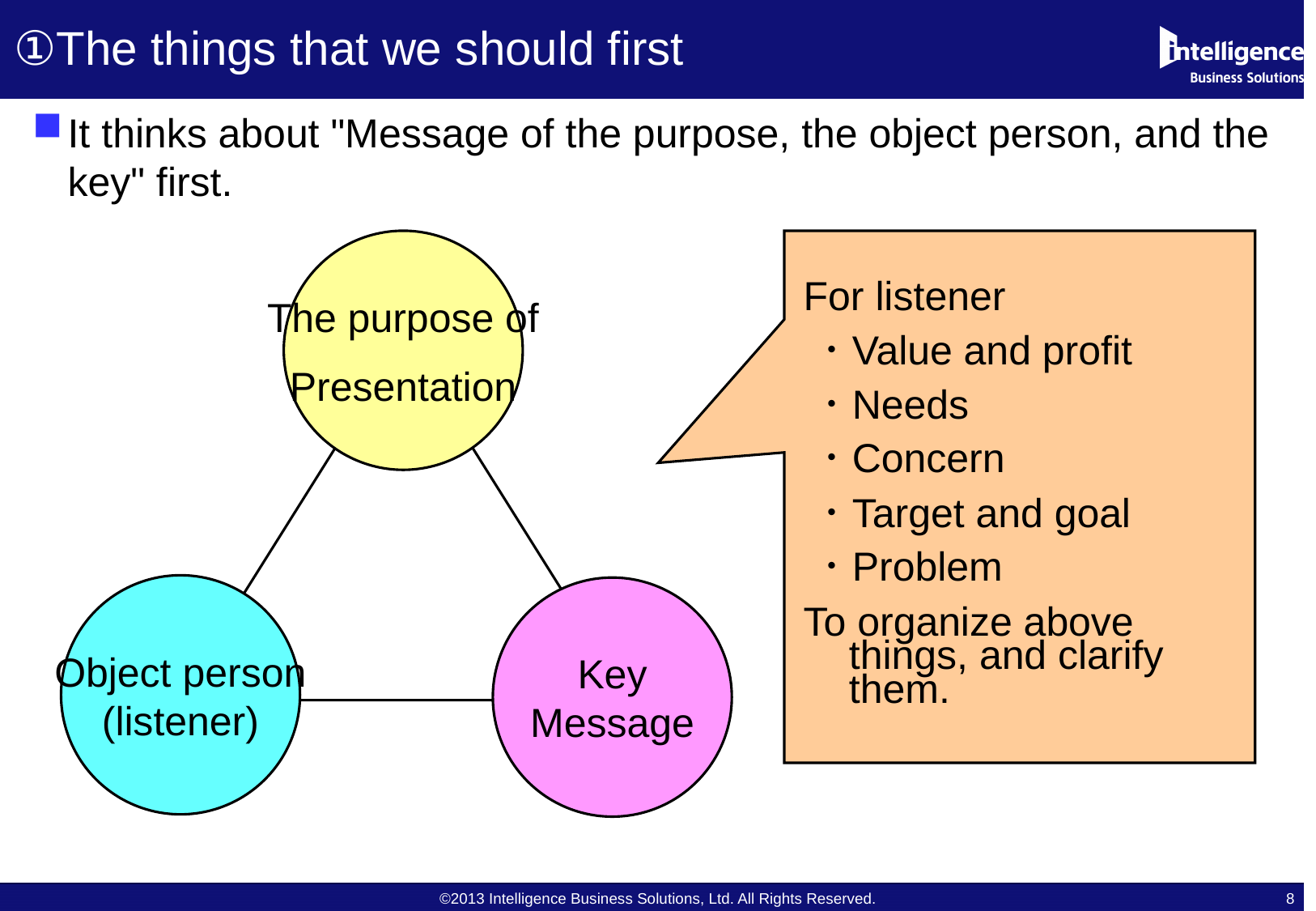

# ①The things that we should first
It thinks about "Message of the purpose, the object person, and the key" first.
The purpose of
Presentation
For listener
 ･Value and profit
 ･Needs
 ･Concern
 ･Target and goal
 ･Problem
To organize above things, and clarify them.

Object person
(listener)
Key
Message